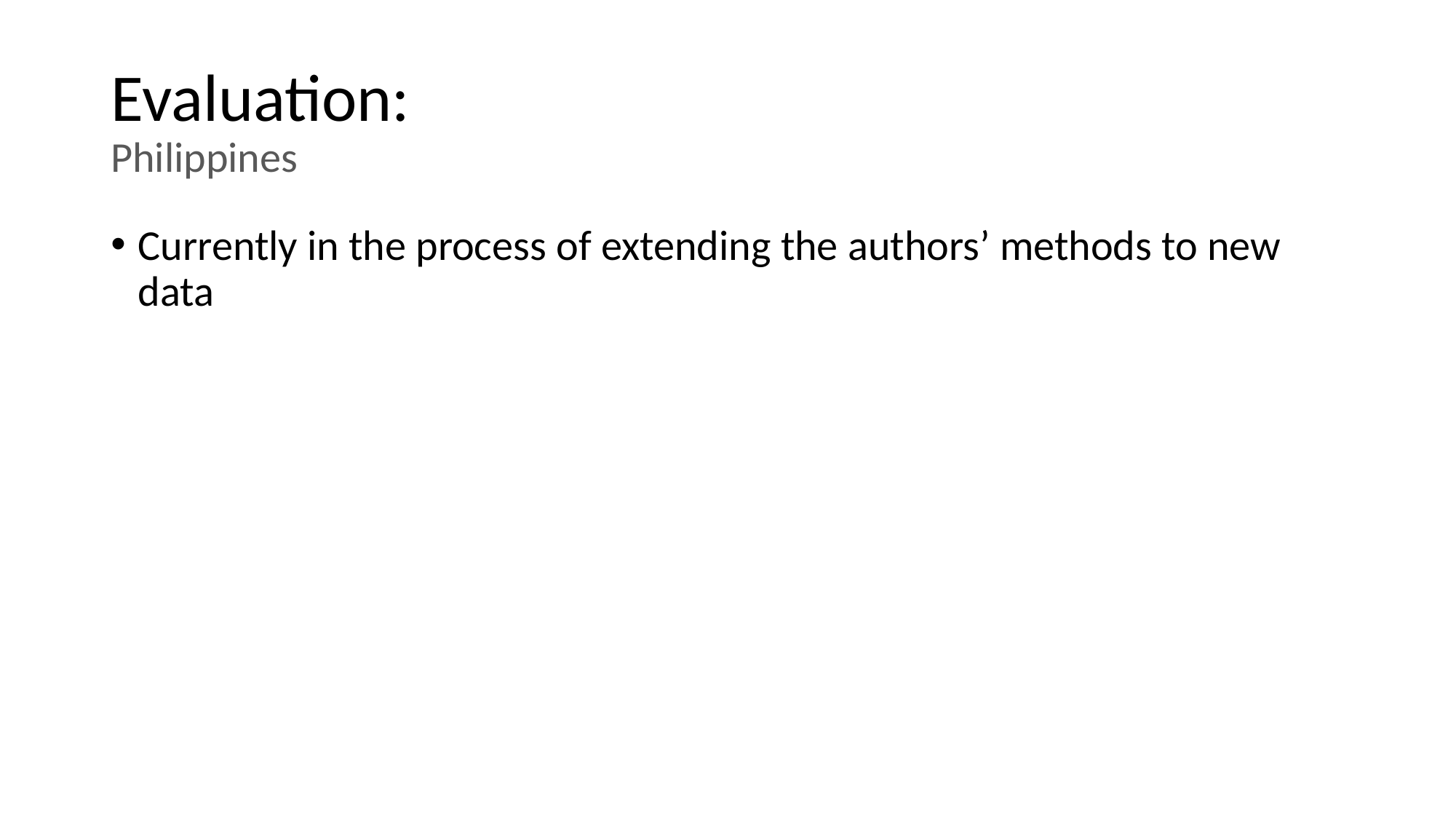

# Evaluation: Philippines
Currently in the process of extending the authors’ methods to new data